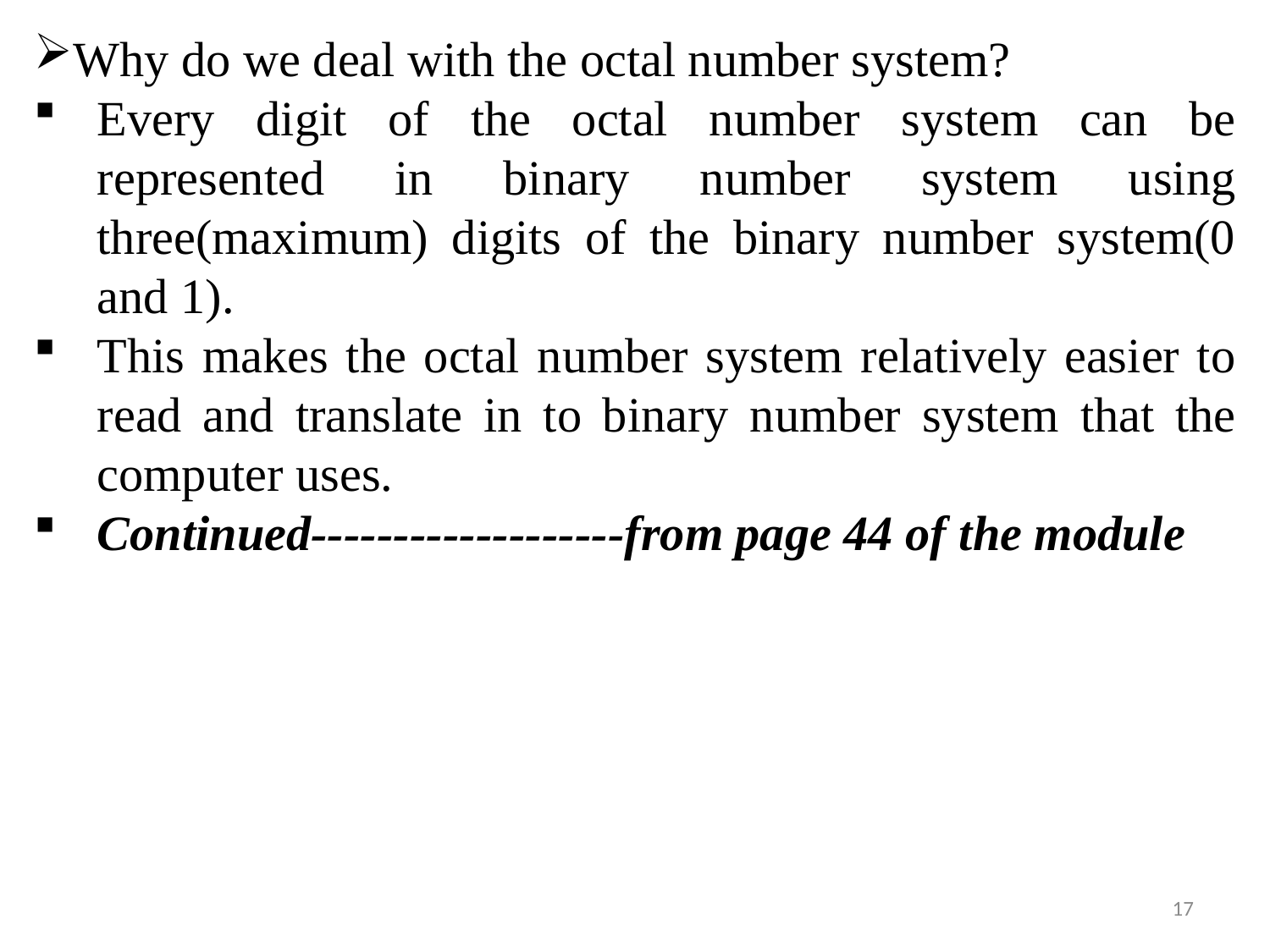

Why do we deal with the octal number system?
Every digit of the octal number system can be represented in binary number system using three(maximum) digits of the binary number system(0 and 1).
This makes the octal number system relatively easier to read and translate in to binary number system that the computer uses.
Continued-------------------from page 44 of the module

17